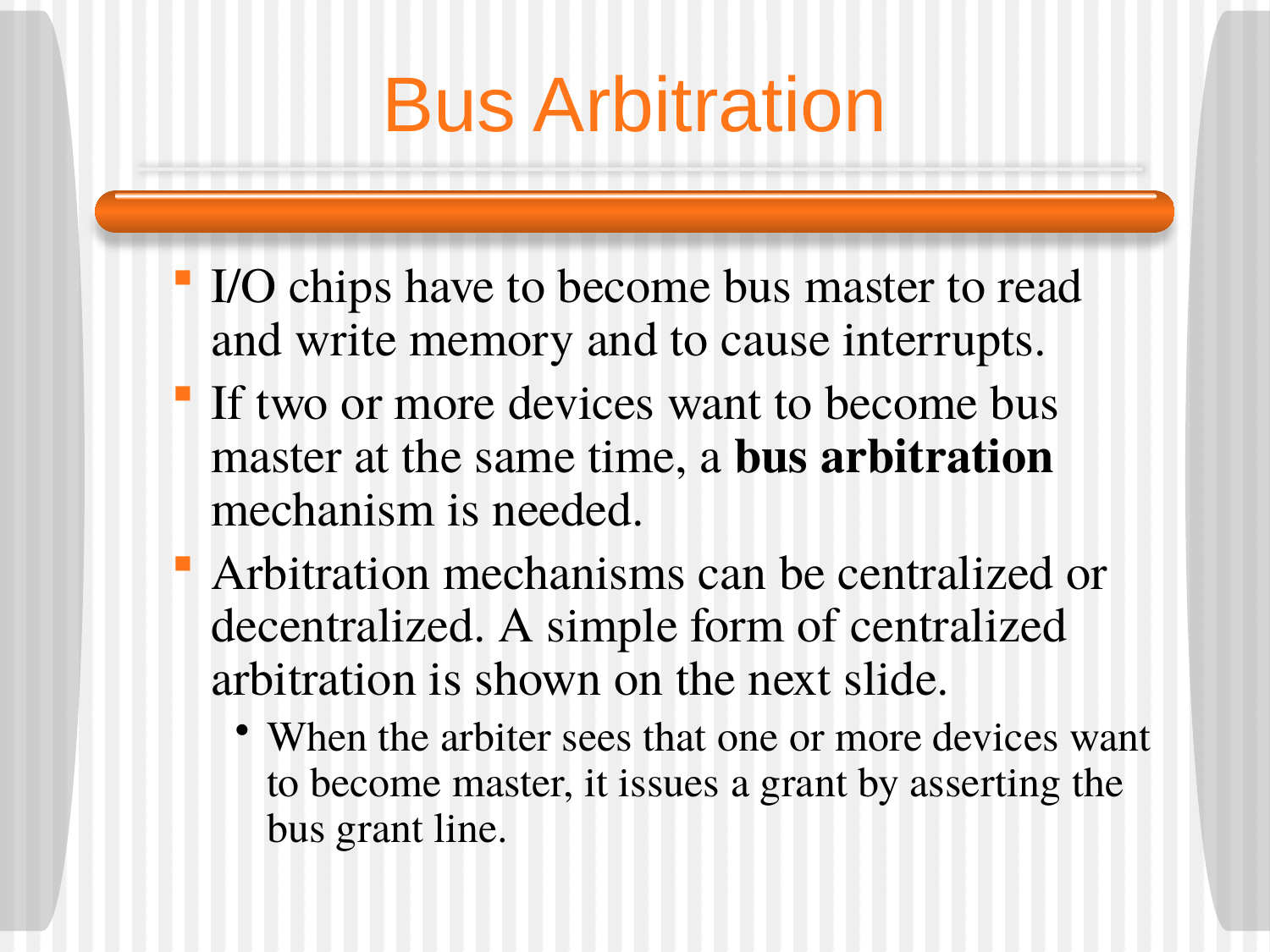

# Bus Arbitration
I/O chips have to become bus master to read and write memory and to cause interrupts.
If two or more devices want to become bus master at the same time, a bus arbitration mechanism is needed.
Arbitration mechanisms can be centralized or decentralized. A simple form of centralized arbitration is shown on the next slide.
When the arbiter sees that one or more devices want to become master, it issues a grant by asserting the bus grant line.